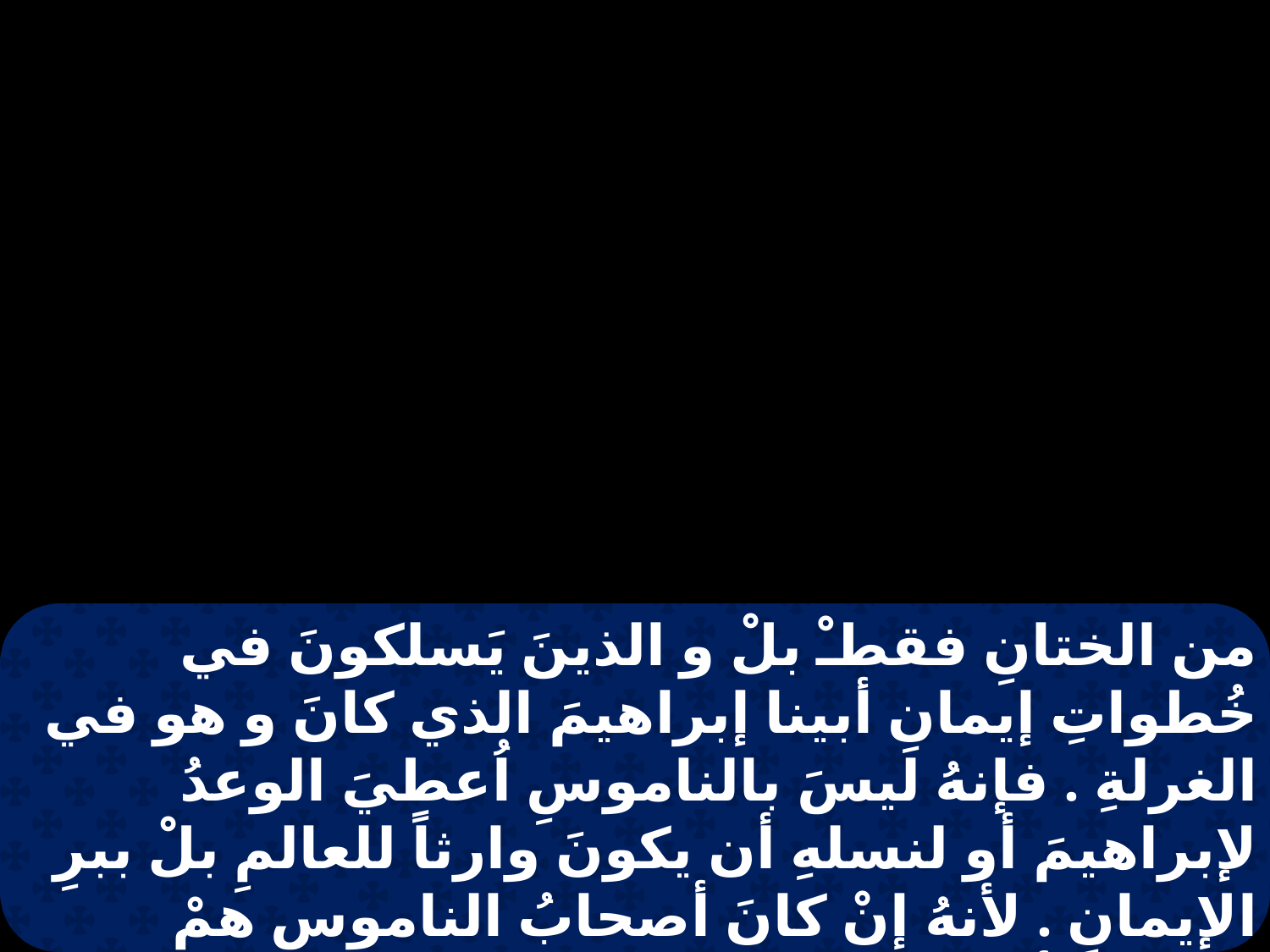

من الختانِ فقطـْ بلْ و الذينَ يَسلكونَ في خُطواتِ إيمانِ أبينا إبراهيمَ الذي كانَ و هو في الغرلةِ . فإنهُ ليسَ بالناموسِ اُعطيَ الوعدُ لإبراهيمَ أو لنسلهِ أن يكونَ وارثاً للعالمِ بلْ ببرِ الإيمانِ . لأنهُ إنْ كانَ أصحابُ الناموسِ همْ الورثة لأبطلَ الإيمانُ و